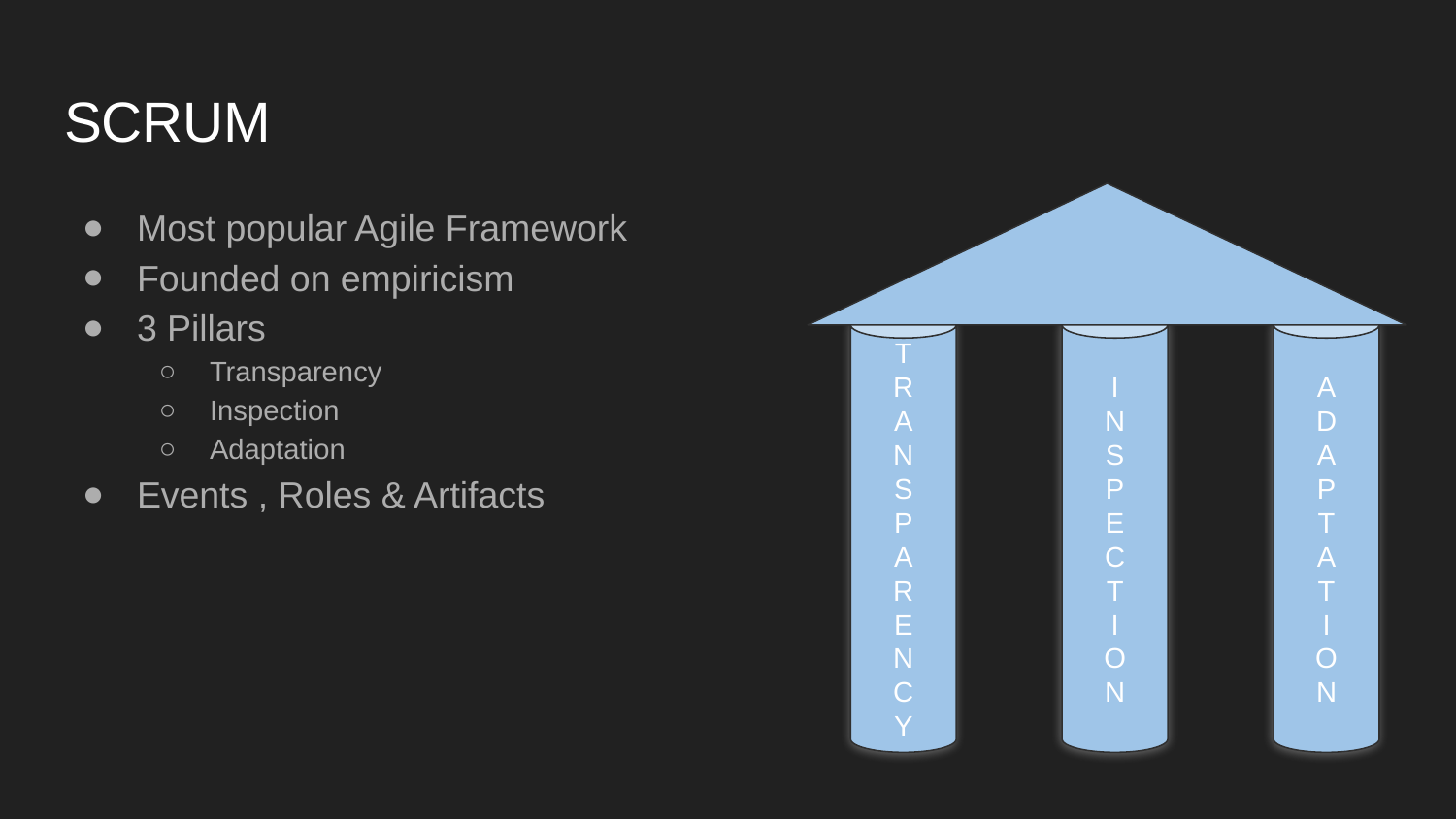

# SCRUM
Most popular Agile Framework
Founded on empiricism
3 Pillars
Transparency
Inspection
Adaptation
Events , Roles & Artifacts

T
R
A
N
S
P
A
R
E
N
C
Y
I
N
S
P
E
C
T
I
O
N
A
D
A
P
T
A
T
I
O
N